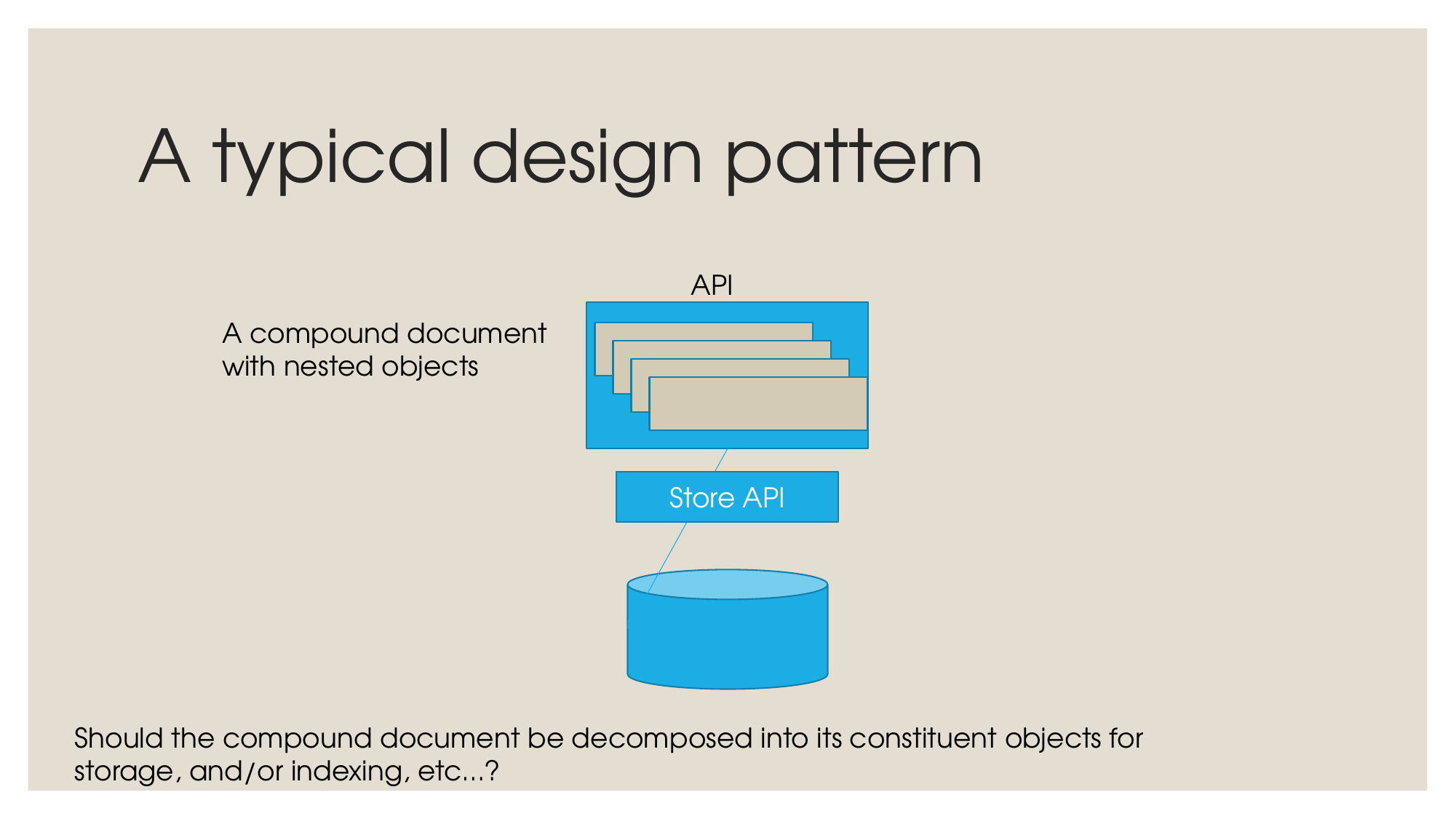

# A typical design pattern
API

A compound document
with nested objects

Store API

Should the compound document be decomposed into its constituent objects for
storage, and/or indexing, etc…?